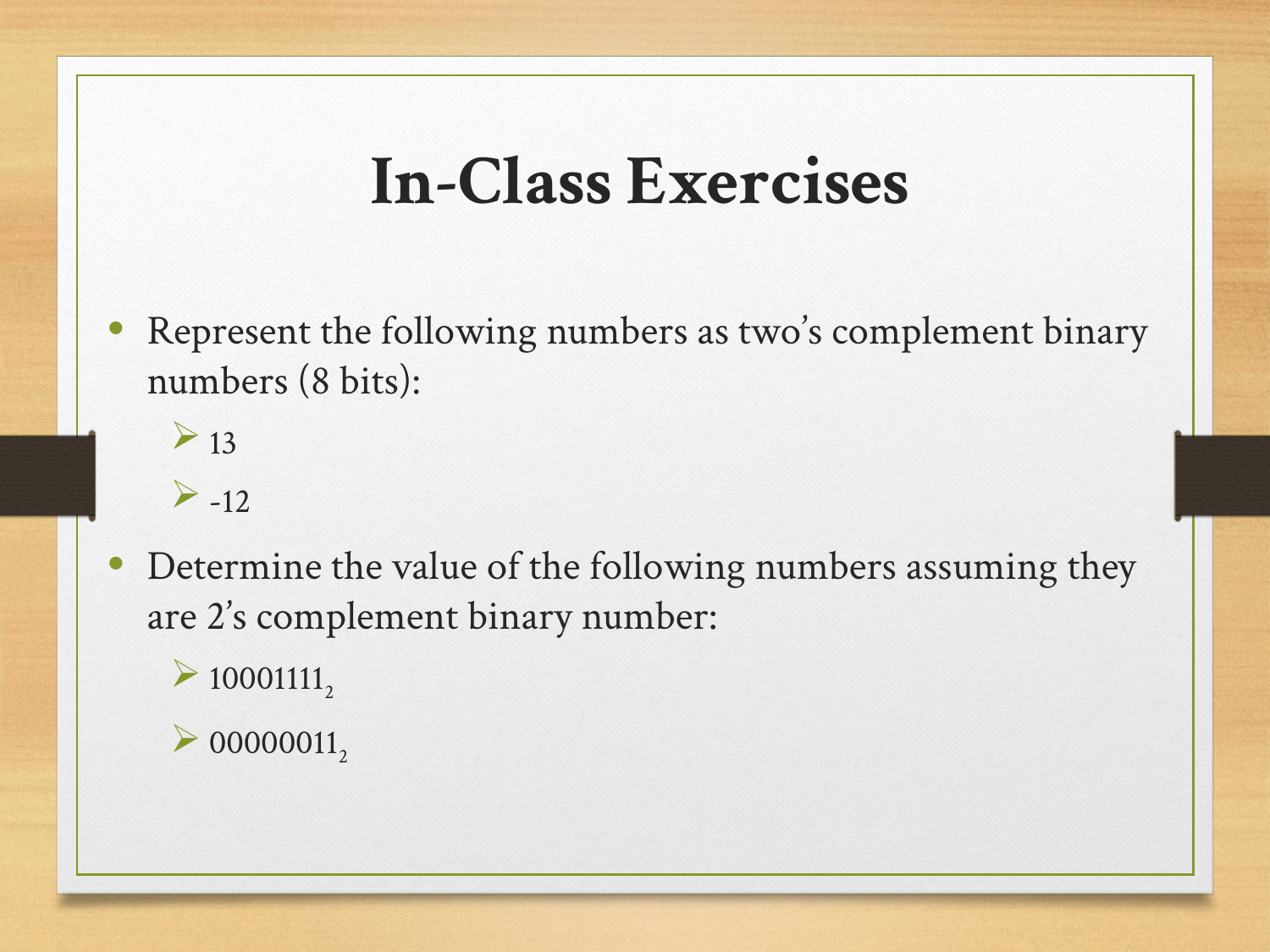

In-Class Exercises
Represent the following numbers as two’s complement binary numbers (8 bits):
13
-12
Determine the value of the following numbers assuming they are 2’s complement binary number:
100011112
000000112